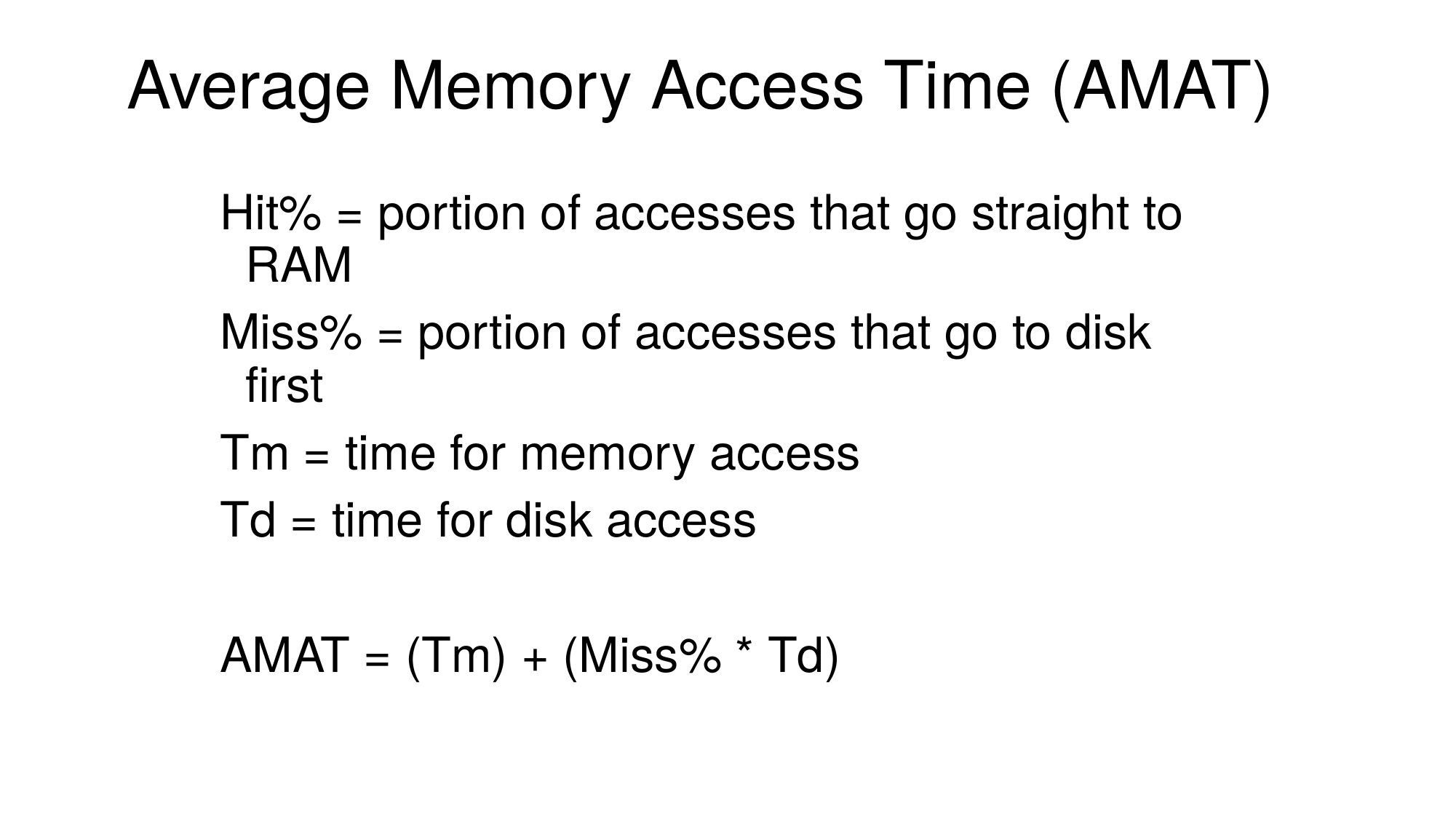

# Average Memory Access Time (AMAT)
Hit% = portion of accesses that go straight to RAM
Miss% = portion of accesses that go to disk first
Tm = time for memory access
Td = time for disk access

AMAT = (Tm) + (Miss% * Td)